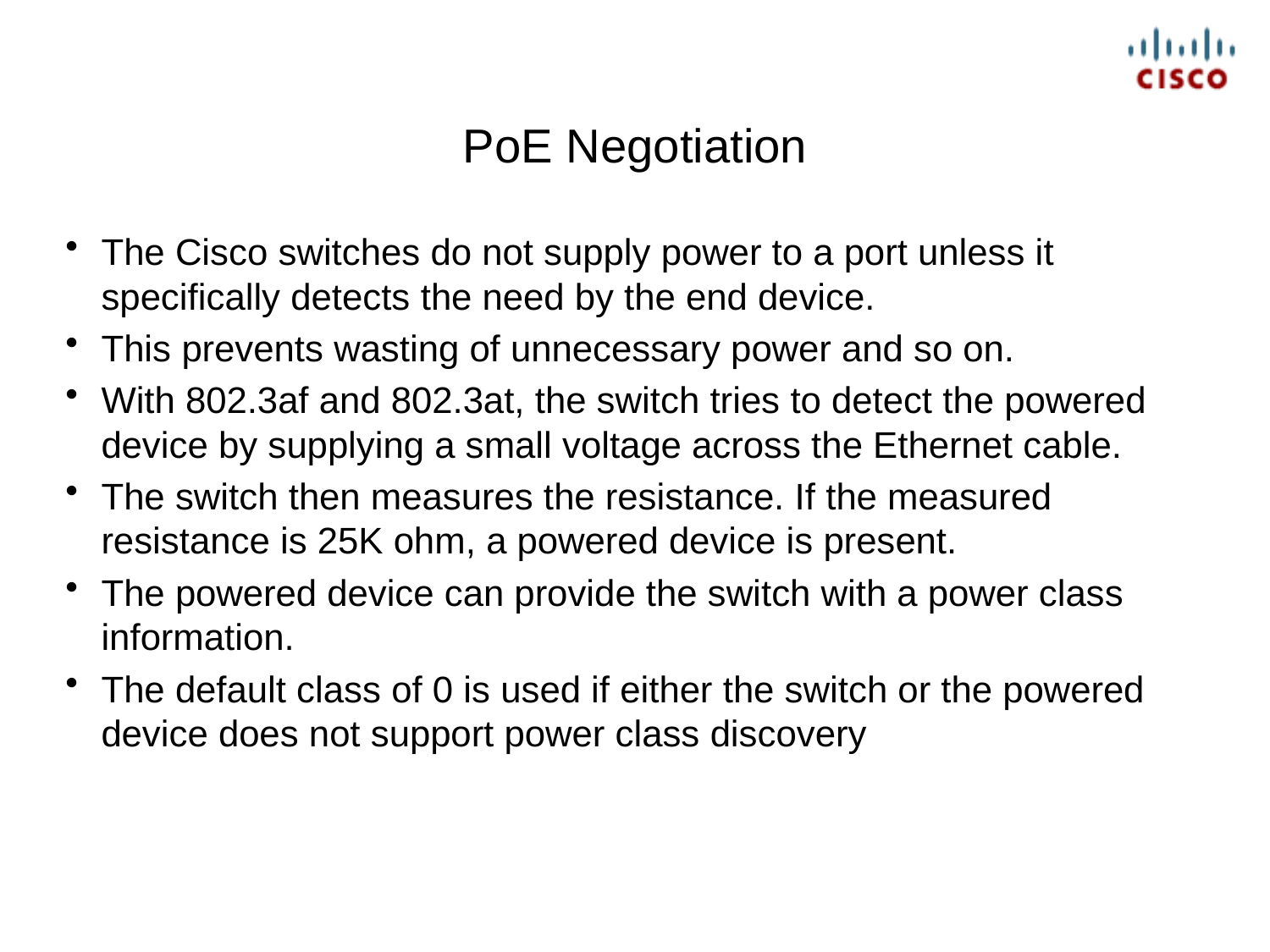

# PoE Negotiation
The Cisco switches do not supply power to a port unless it specifically detects the need by the end device.
This prevents wasting of unnecessary power and so on.
With 802.3af and 802.3at, the switch tries to detect the powered device by supplying a small voltage across the Ethernet cable.
The switch then measures the resistance. If the measured resistance is 25K ohm, a powered device is present.
The powered device can provide the switch with a power class information.
The default class of 0 is used if either the switch or the powered device does not support power class discovery